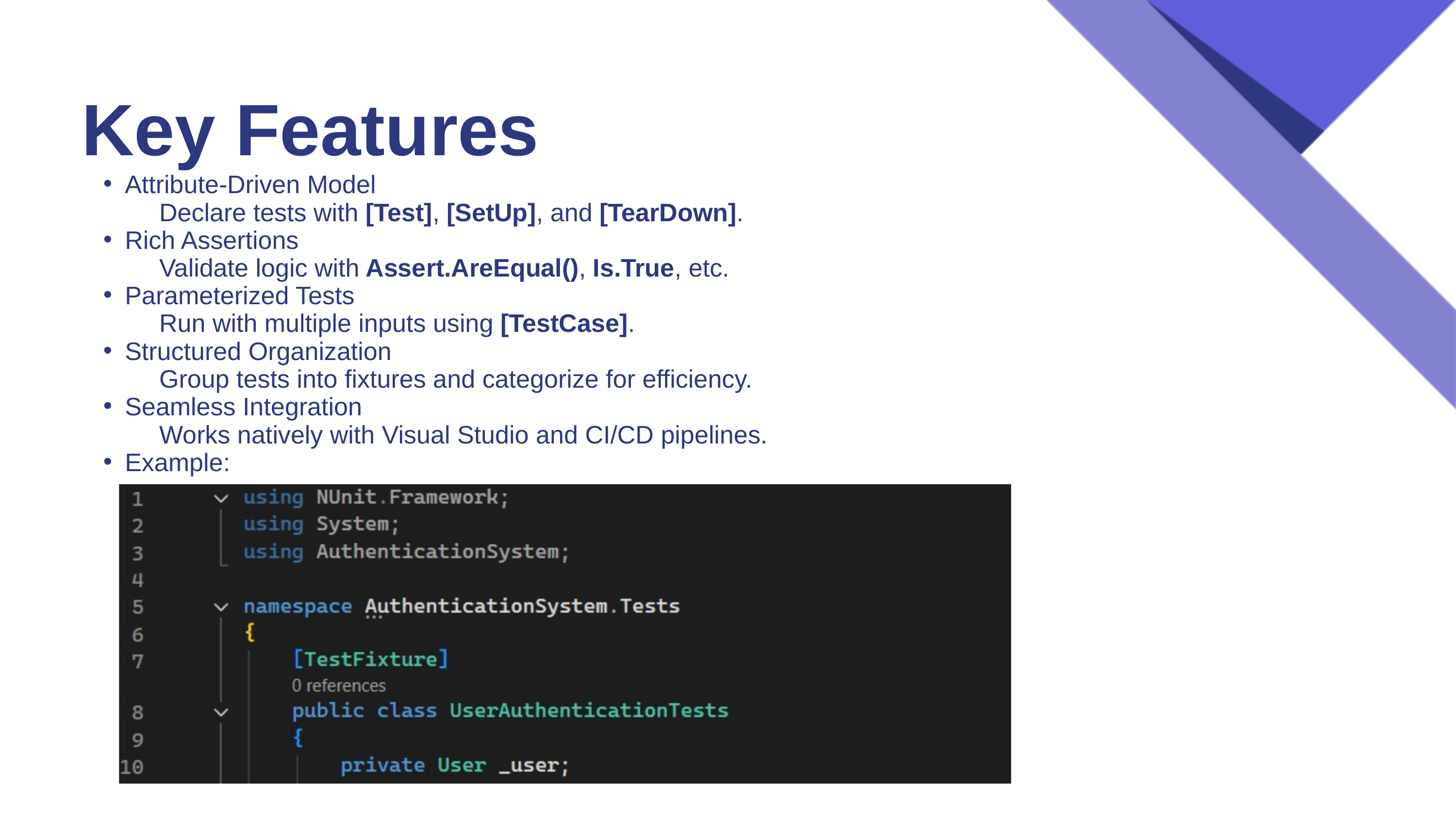

Key Features
Attribute-Driven Model
           Declare tests with [Test], [SetUp], and [TearDown].
Rich Assertions
           Validate logic with Assert.AreEqual(), Is.True, etc.
Parameterized Tests
           Run with multiple inputs using [TestCase].
Structured Organization
           Group tests into fixtures and categorize for efficiency.
Seamless Integration
           Works natively with Visual Studio and CI/CD pipelines.
Example: